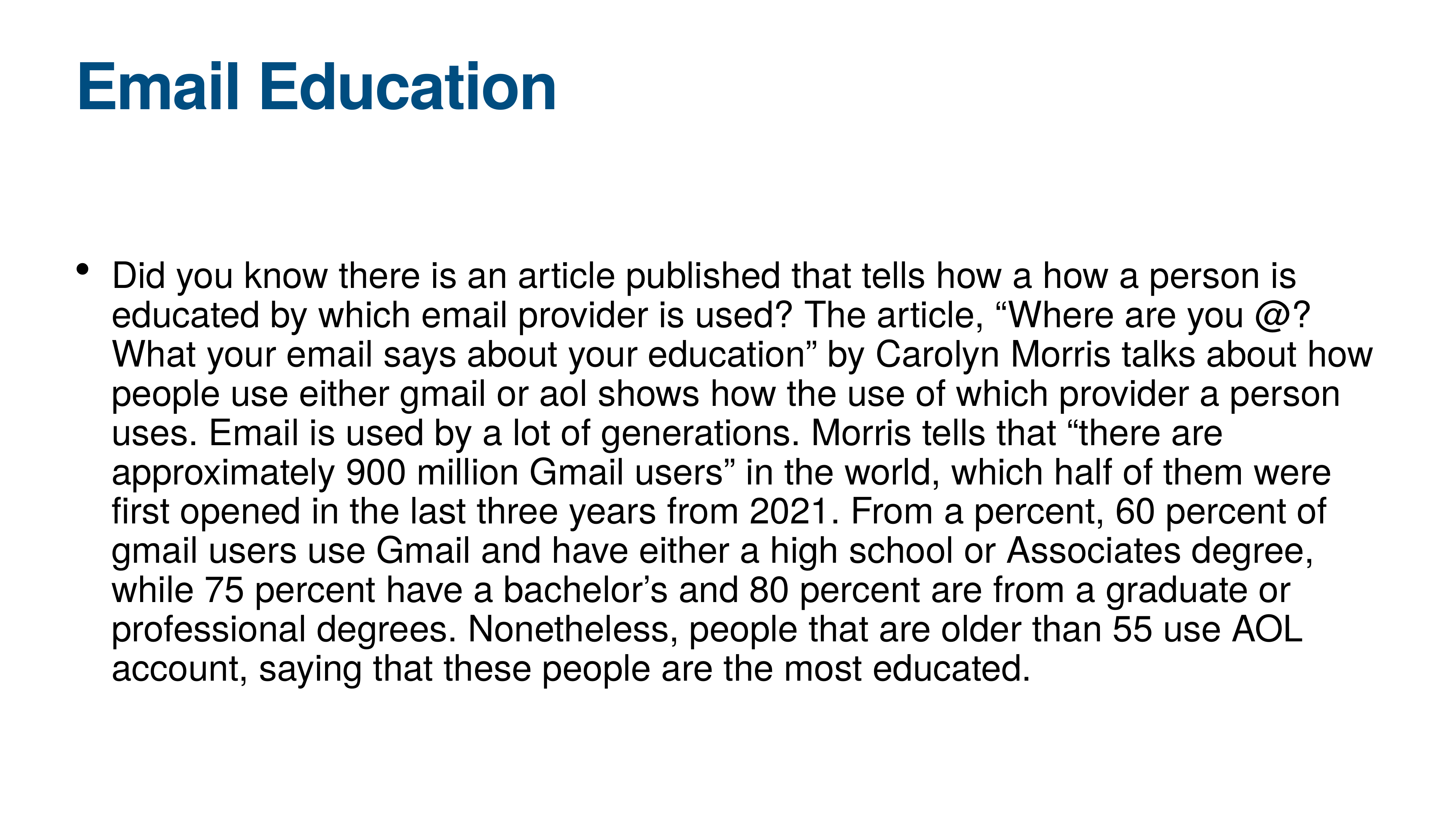

# Email Education
Did you know there is an article published that tells how a how a person is educated by which email provider is used? The article, “Where are you @? What your email says about your education” by Carolyn Morris talks about how people use either gmail or aol shows how the use of which provider a person uses. Email is used by a lot of generations. Morris tells that “there are approximately 900 million Gmail users” in the world, which half of them were first opened in the last three years from 2021. From a percent, 60 percent of gmail users use Gmail and have either a high school or Associates degree, while 75 percent have a bachelor’s and 80 percent are from a graduate or professional degrees. Nonetheless, people that are older than 55 use AOL account, saying that these people are the most educated.